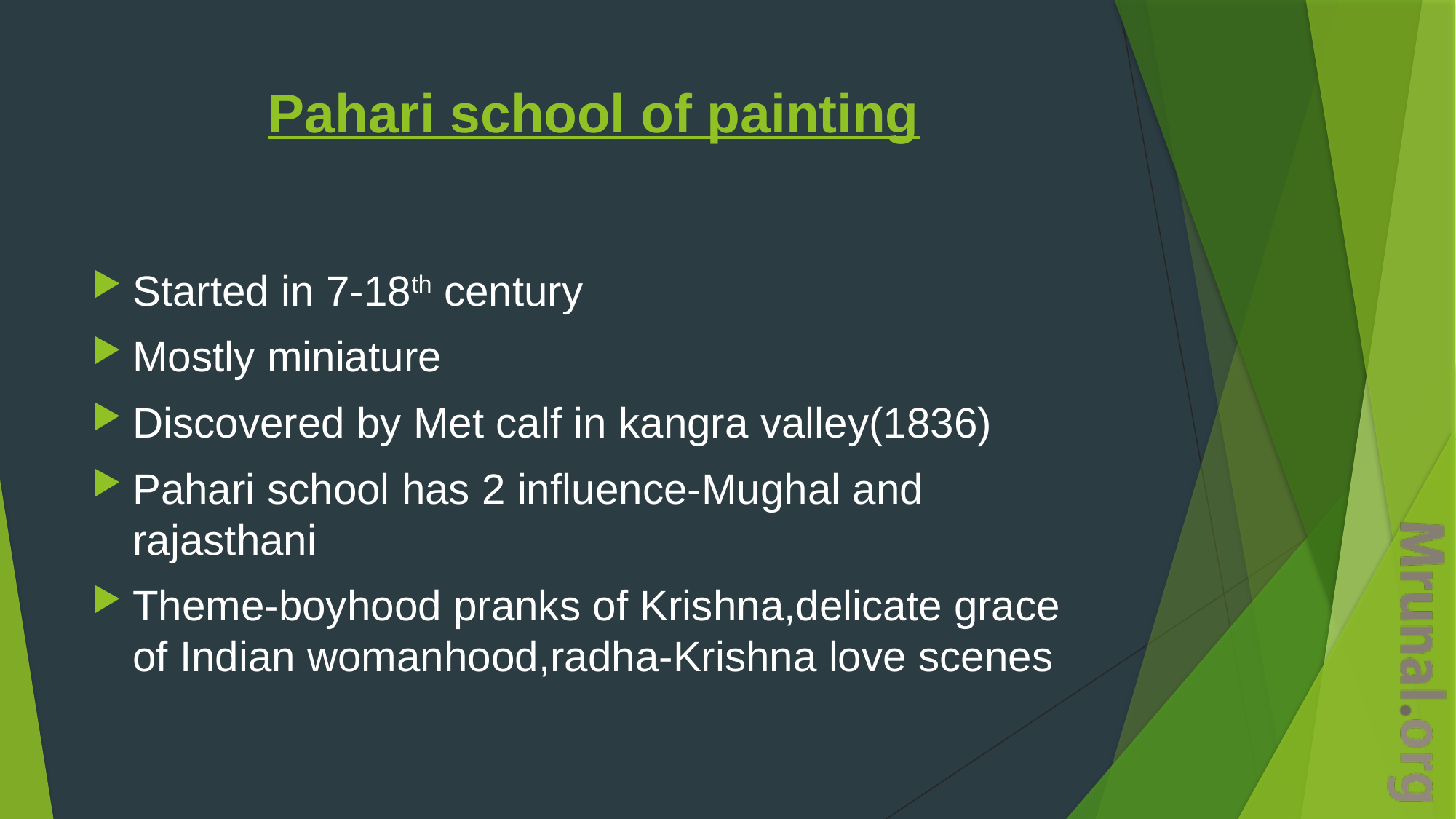

# Pahari school of painting
Started in 7-18th century
Mostly miniature
Discovered by Met calf in kangra valley(1836)
Pahari school has 2 influence-Mughal and rajasthani
Theme-boyhood pranks of Krishna,delicate grace of Indian womanhood,radha-Krishna love scenes